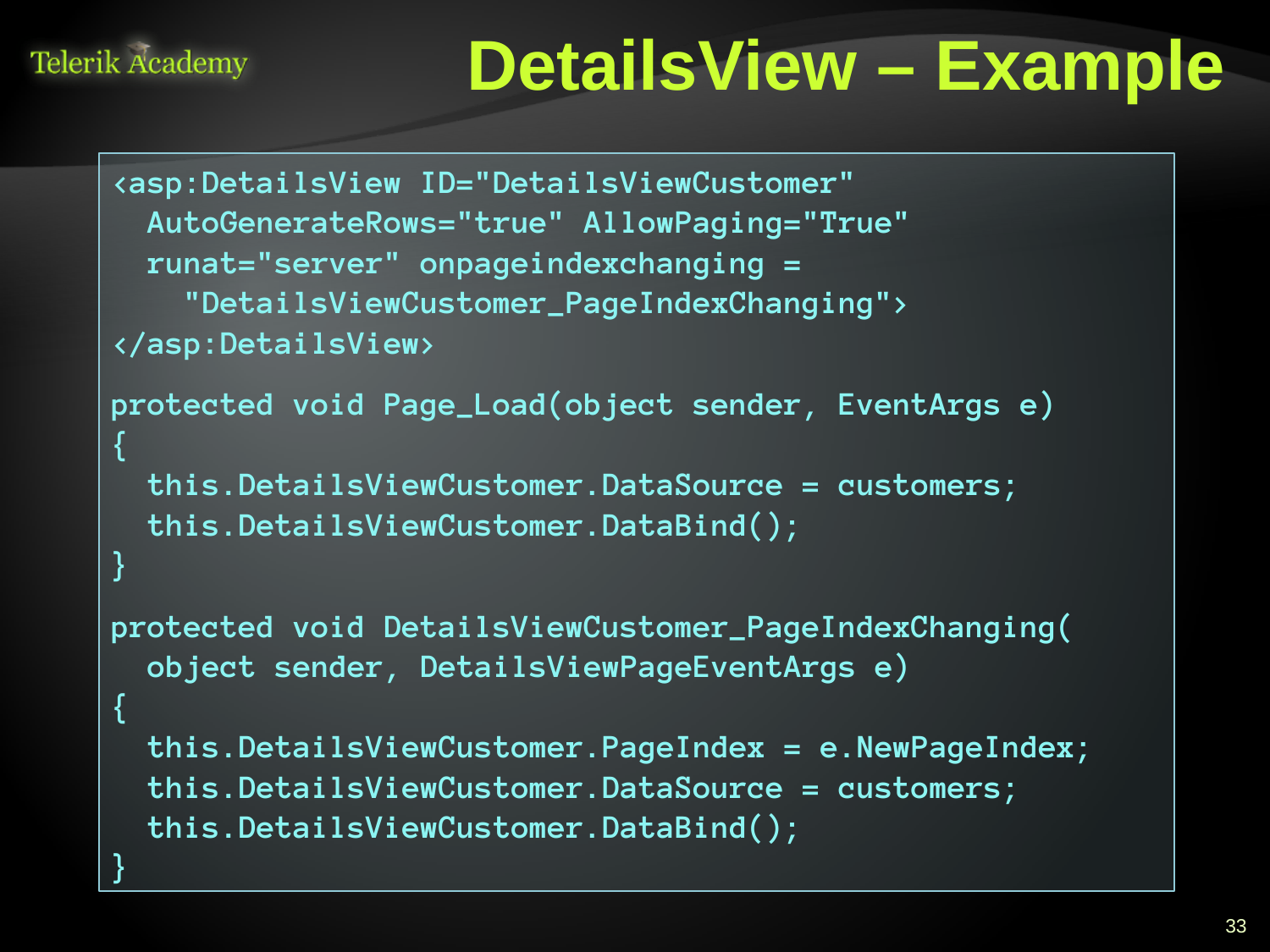

# DetailsView – Example
<asp:DetailsView ID="DetailsViewCustomer"
  AutoGenerateRows="true" AllowPaging="True"
  runat="server" onpageindexchanging =
    "DetailsViewCustomer_PageIndexChanging">
</asp:DetailsView>
protected void Page_Load(object sender, EventArgs e)
{
  this.DetailsViewCustomer.DataSource = customers;
  this.DetailsViewCustomer.DataBind();
}
protected void DetailsViewCustomer_PageIndexChanging(
  object sender, DetailsViewPageEventArgs e)
{
  this.DetailsViewCustomer.PageIndex = e.NewPageIndex;
  this.DetailsViewCustomer.DataSource = customers;
  this.DetailsViewCustomer.DataBind();
}
33